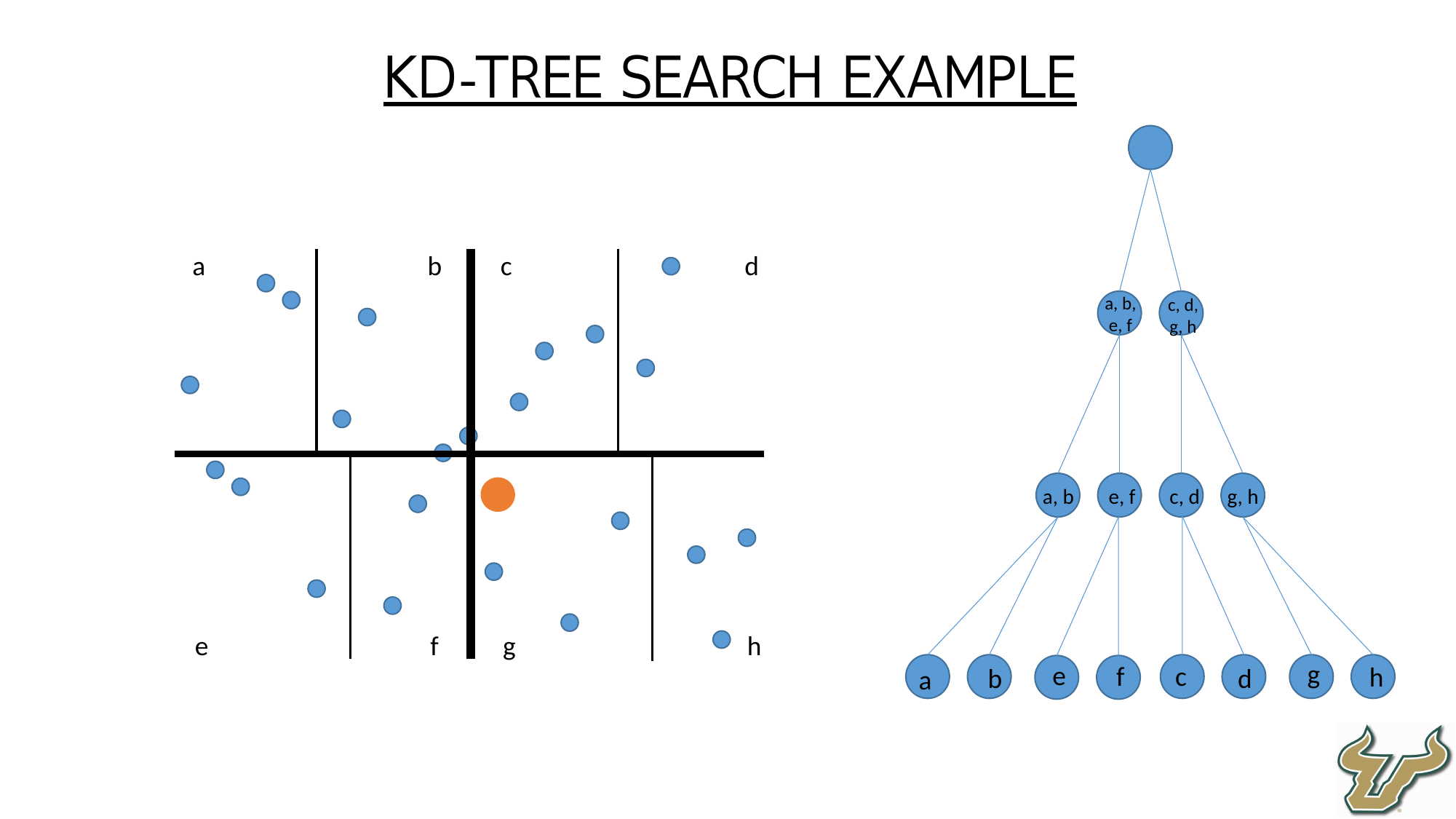

KD-Tree Search Example

a
b
c
d

a, b, e, f
c, d, g, h

a, b
e, f
c, d
g, h
e
f
g
h
g
e
c
f
h

b
d
a